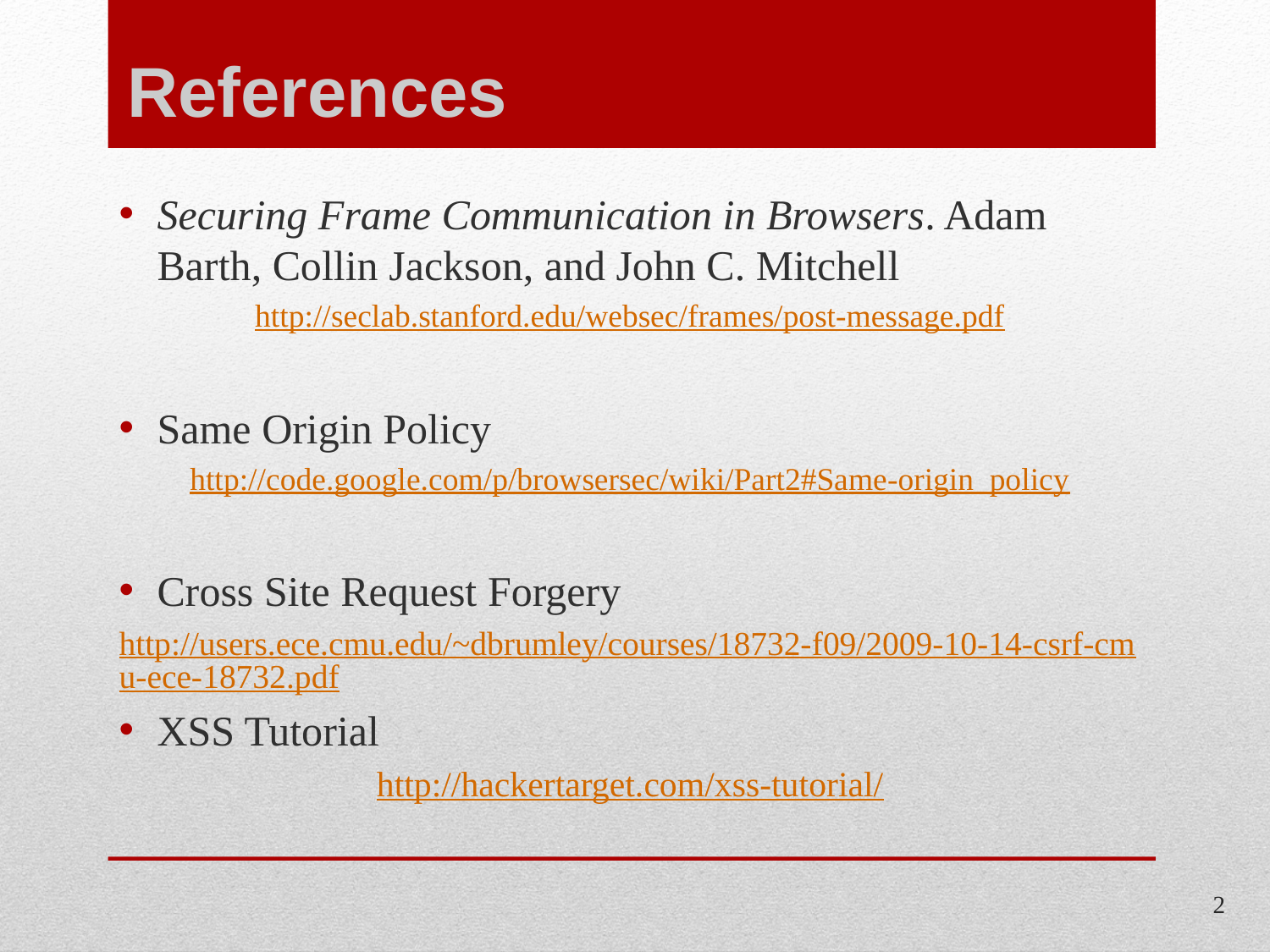

# References
Securing Frame Communication in Browsers. Adam Barth, Collin Jackson, and John C. Mitchell
http://seclab.stanford.edu/websec/frames/post-message.pdf

Same Origin Policy
http://code.google.com/p/browsersec/wiki/Part2#Same-origin_policy

Cross Site Request Forgery
http://users.ece.cmu.edu/~dbrumley/courses/18732-f09/2009-10-14-csrf-cmu-ece-18732.pdf
XSS Tutorial
http://hackertarget.com/xss-tutorial/

2